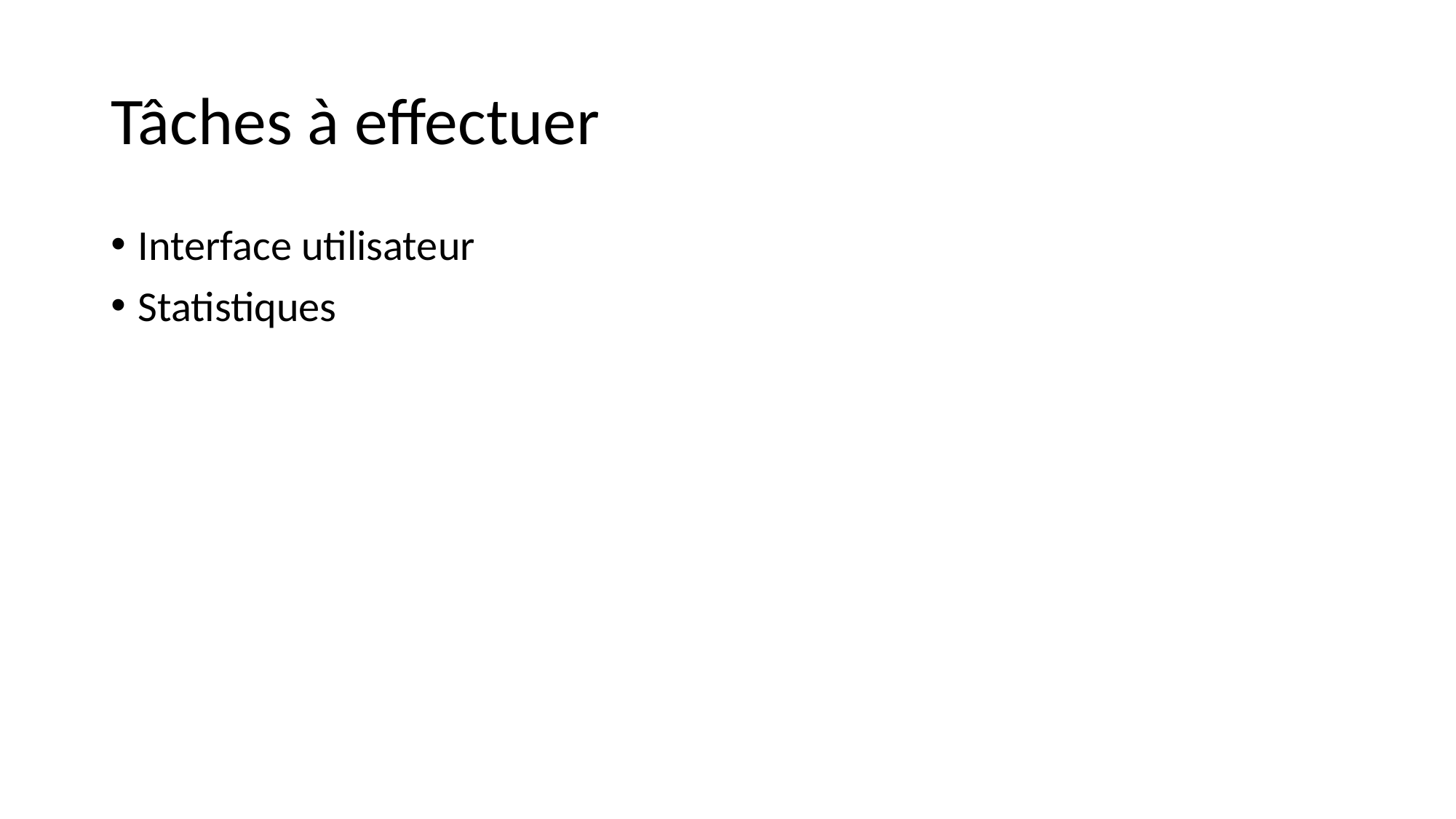

# Tâches à effectuer
Interface utilisateur
Statistiques